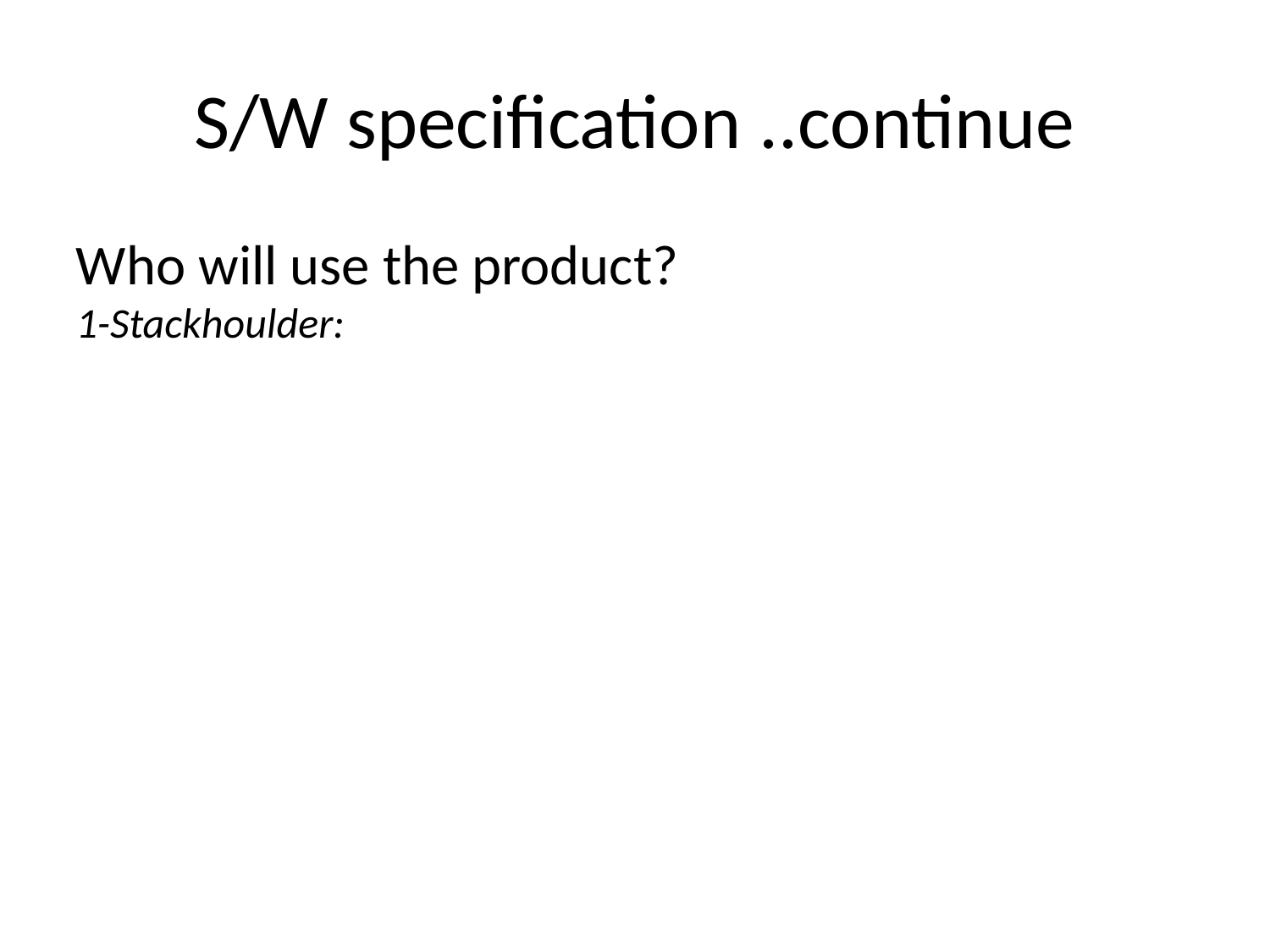

S/W specification ..continue
Who will use the product?
1-Stackhoulder: